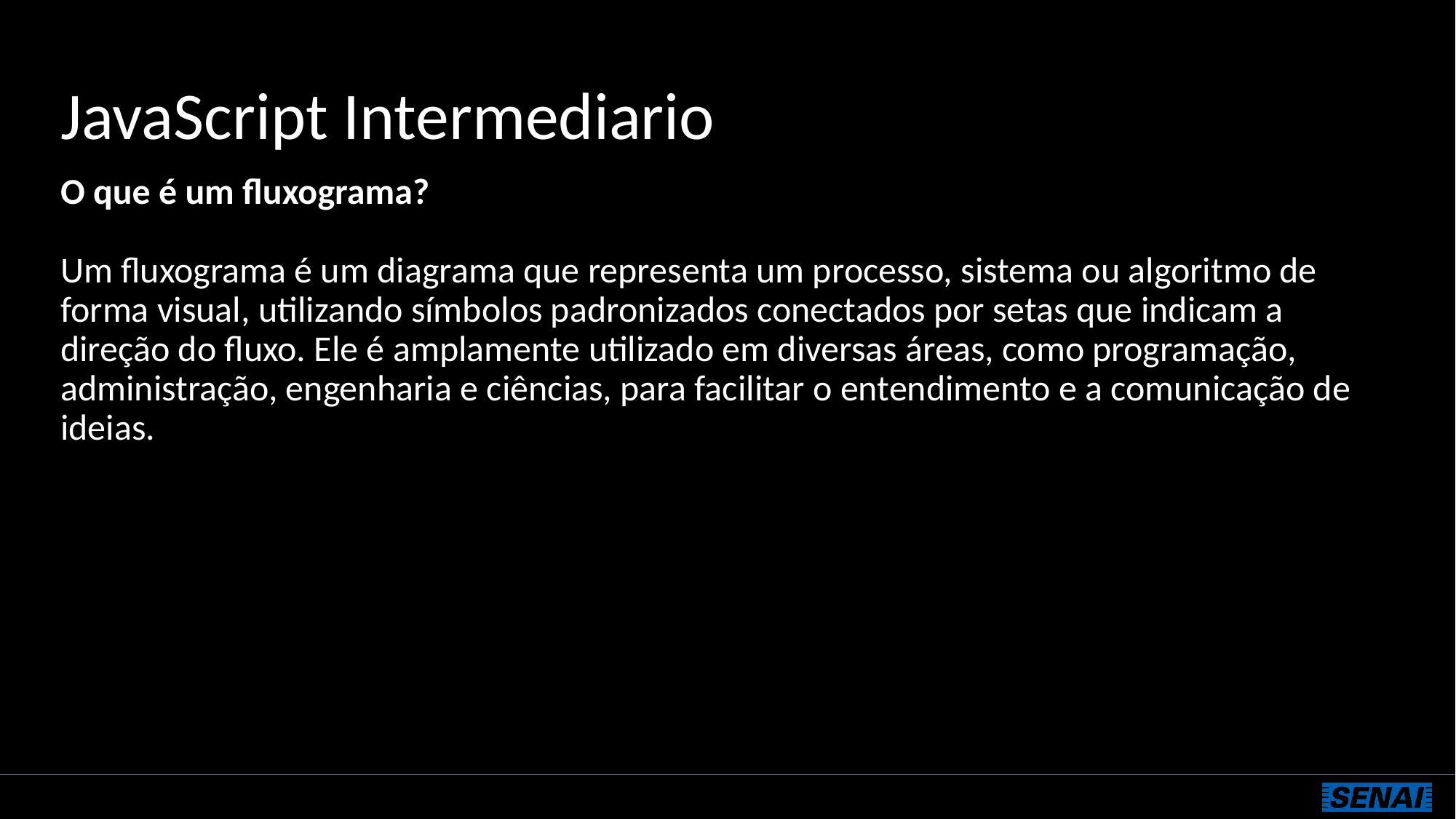

# JavaScript Intermediario

O que é um fluxograma?

Um fluxograma é um diagrama que representa um processo, sistema ou algoritmo de forma visual, utilizando símbolos padronizados conectados por setas que indicam a direção do fluxo. Ele é amplamente utilizado em diversas áreas, como programação, administração, engenharia e ciências, para facilitar o entendimento e a comunicação de ideias.